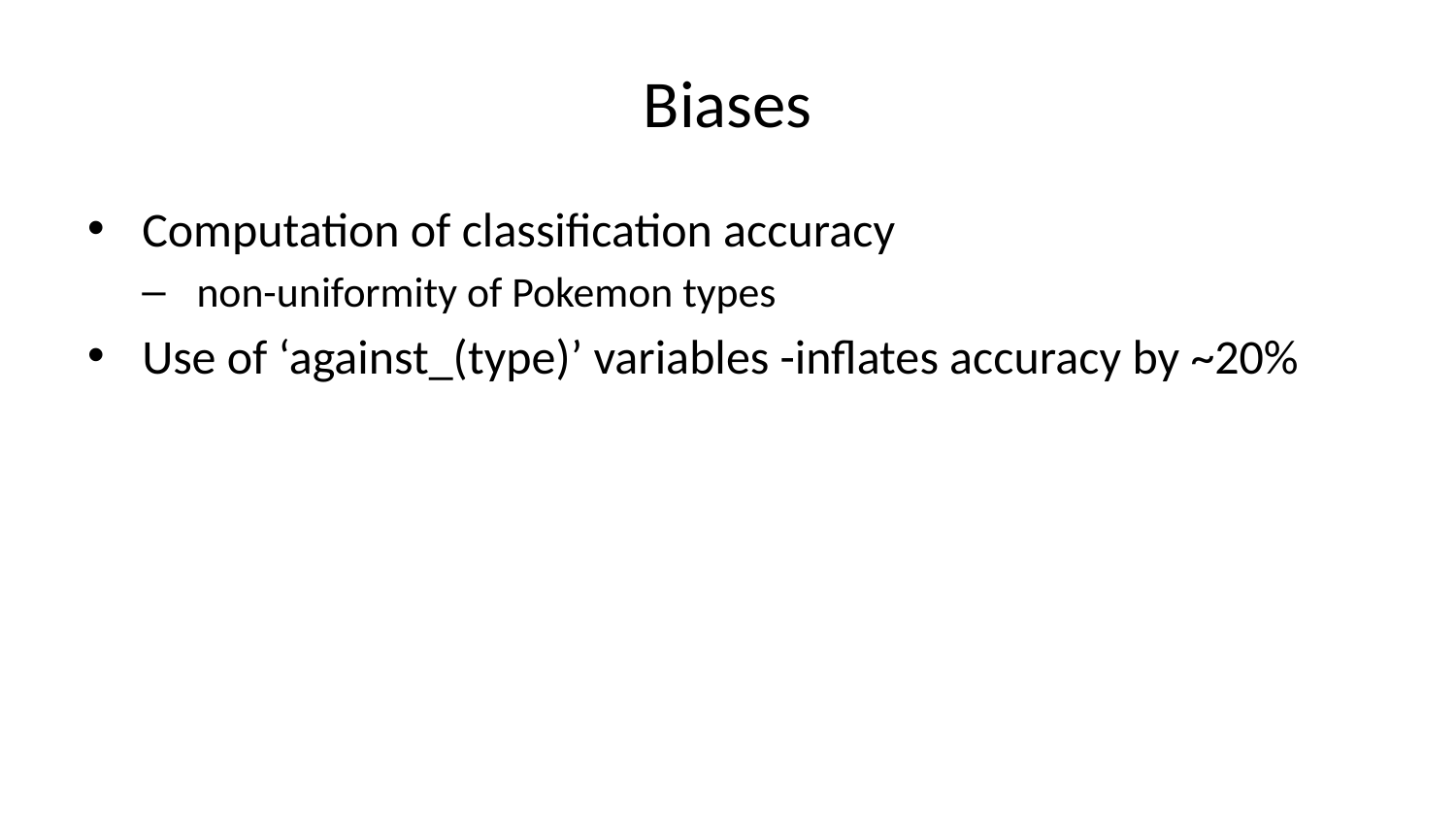

# Biases
Computation of classification accuracy
non-uniformity of Pokemon types
Use of ‘against_(type)’ variables -inflates accuracy by ~20%